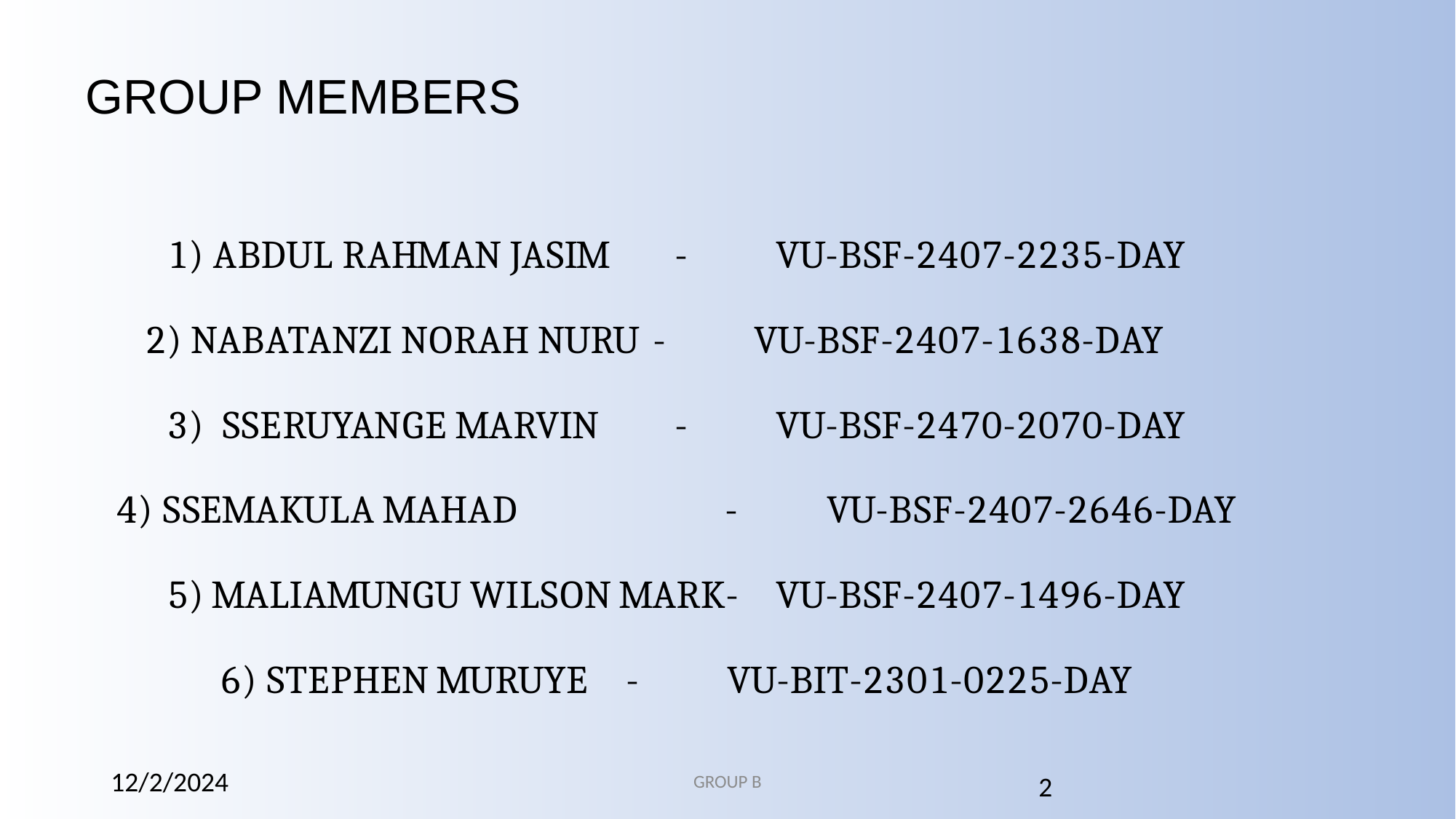

# GROUP MEMBERS

1) ABDUL RAHMAN JASIM	-	VU-BSF-2407-2235-DAY
2) NABATANZI NORAH NURU 	-	VU-BSF-2407-1638-DAY
3)  SSERUYANGE MARVIN 	-	VU-BSF-2470-2070-DAY
4) SSEMAKULA MAHAD 		- 	VU-BSF-2407-2646-DAY
5) MALIAMUNGU WILSON MARK-	VU-BSF-2407-1496-DAY
6) STEPHEN MURUYE		-	VU-BIT-2301-0225-DAY

12/2/2024
GROUP B
2